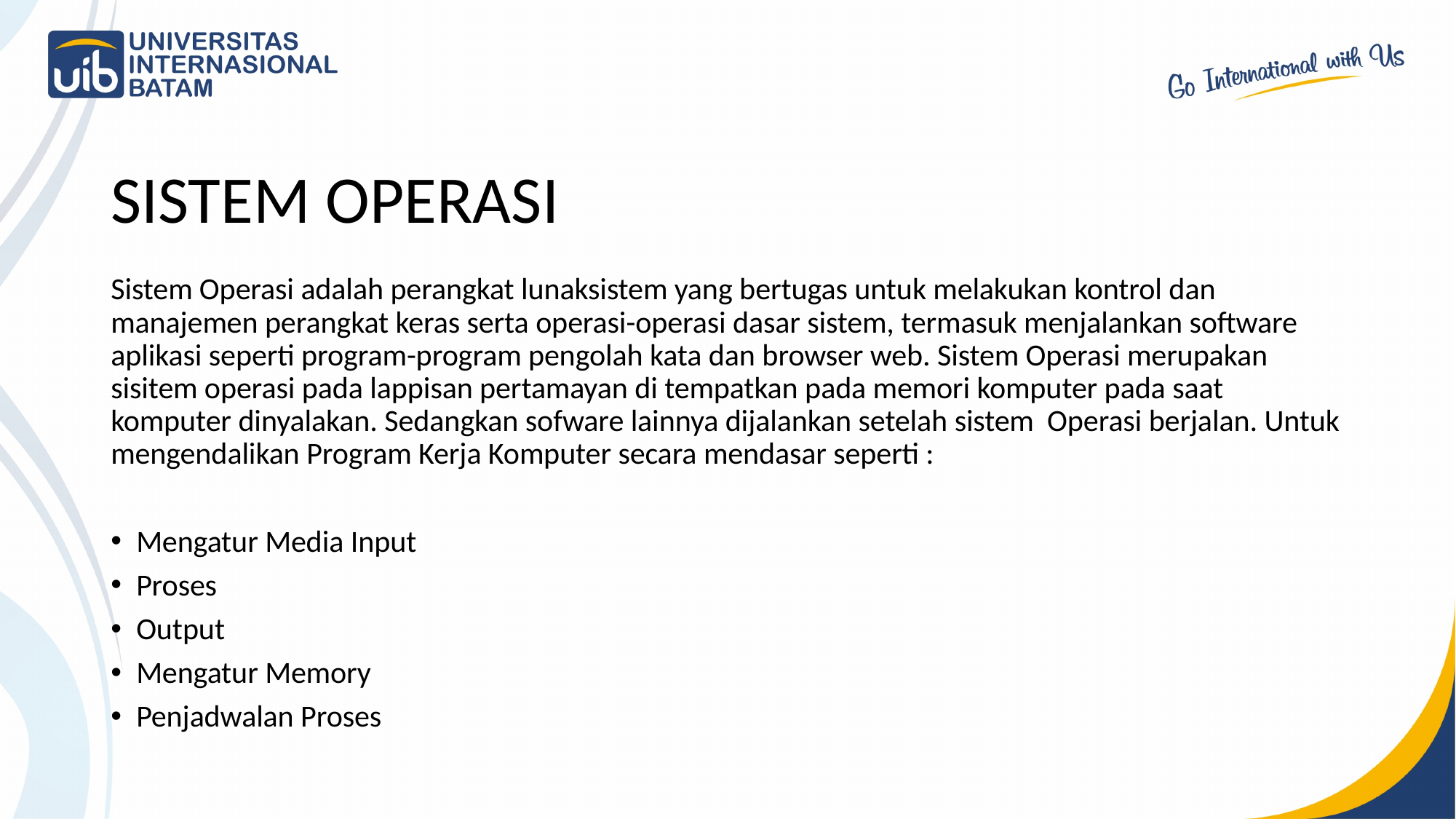

# SISTEM OPERASI
Sistem Operasi adalah perangkat lunaksistem yang bertugas untuk melakukan kontrol dan manajemen perangkat keras serta operasi-operasi dasar sistem, termasuk menjalankan software aplikasi seperti program-program pengolah kata dan browser web. Sistem Operasi merupakan sisitem operasi pada lappisan pertamayan di tempatkan pada memori komputer pada saat komputer dinyalakan. Sedangkan sofware lainnya dijalankan setelah sistem  Operasi berjalan. Untuk mengendalikan Program Kerja Komputer secara mendasar seperti :

Mengatur Media Input
Proses
Output
Mengatur Memory
Penjadwalan Proses